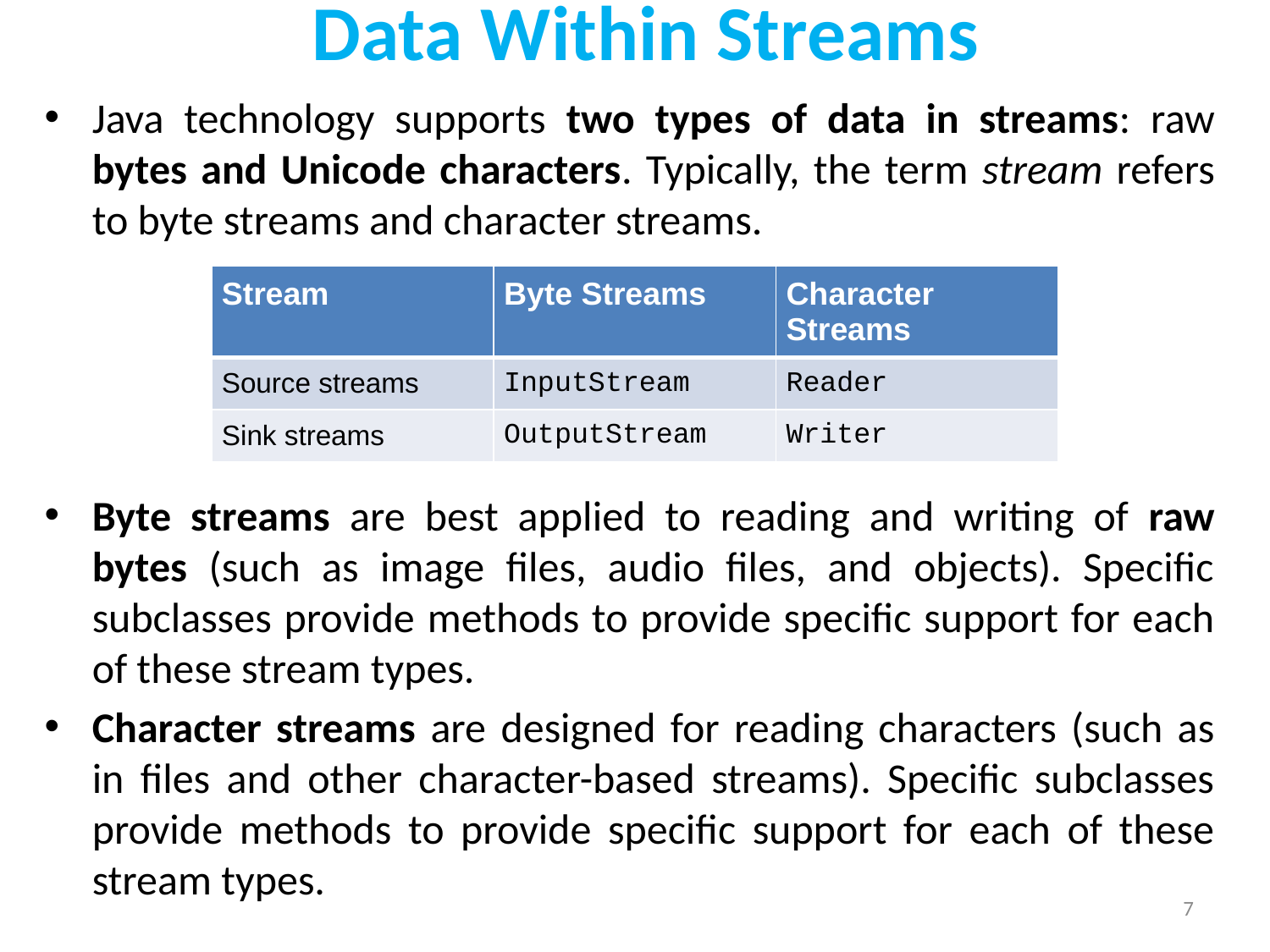

# Data Within Streams
Java technology supports two types of data in streams: raw bytes and Unicode characters. Typically, the term stream refers to byte streams and character streams.

Byte streams are best applied to reading and writing of raw bytes (such as image files, audio files, and objects). Specific subclasses provide methods to provide specific support for each of these stream types.
Character streams are designed for reading characters (such as in files and other character-based streams). Specific subclasses provide methods to provide specific support for each of these stream types.

| Stream | Byte Streams | Character Streams |
| --- | --- | --- |
| Source streams | InputStream | Reader |
| Sink streams | OutputStream | Writer |
7